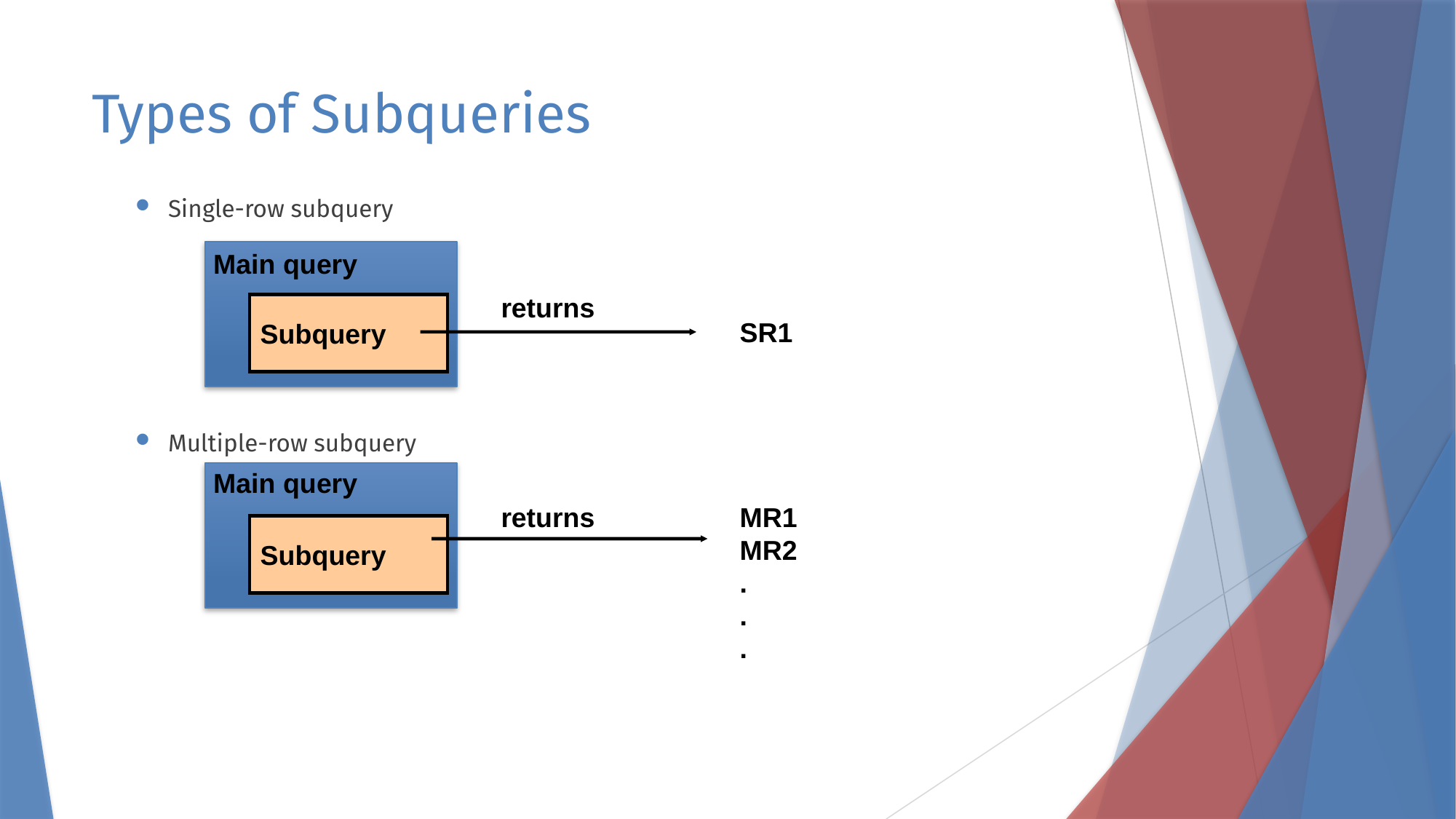

# Types of Subqueries
Single-row subquery

Multiple-row subquery
Main query

returns
Subquery

SR1

Main query

returns
MR1
MR2
.
.
.

Subquery